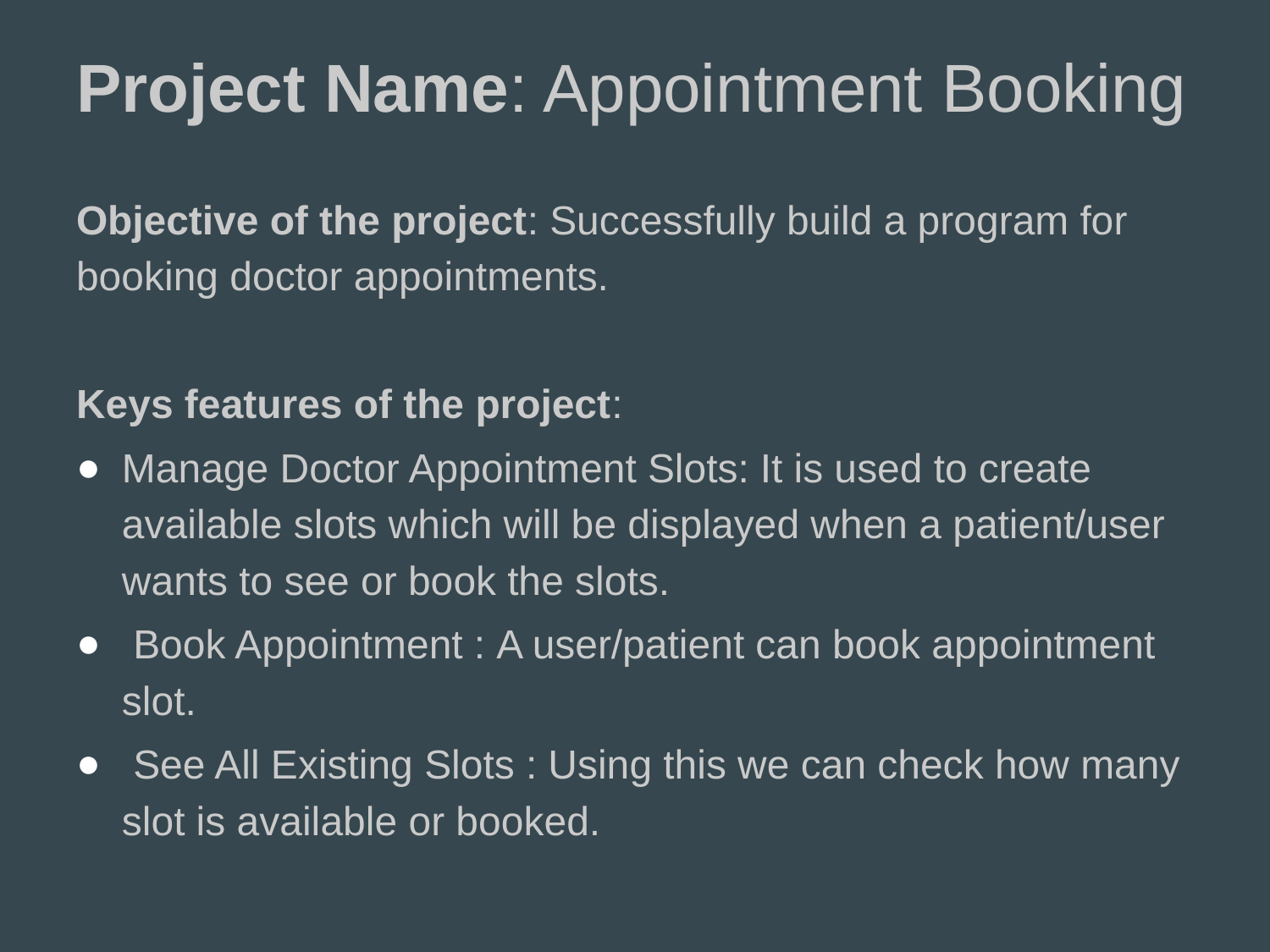

Project Name: Appointment Booking

Objective of the project: Successfully build a program for booking doctor appointments.

Keys features of the project:
Manage Doctor Appointment Slots: It is used to create available slots which will be displayed when a patient/user wants to see or book the slots.
 Book Appointment : A user/patient can book appointment slot.
 See All Existing Slots : Using this we can check how many slot is available or booked.